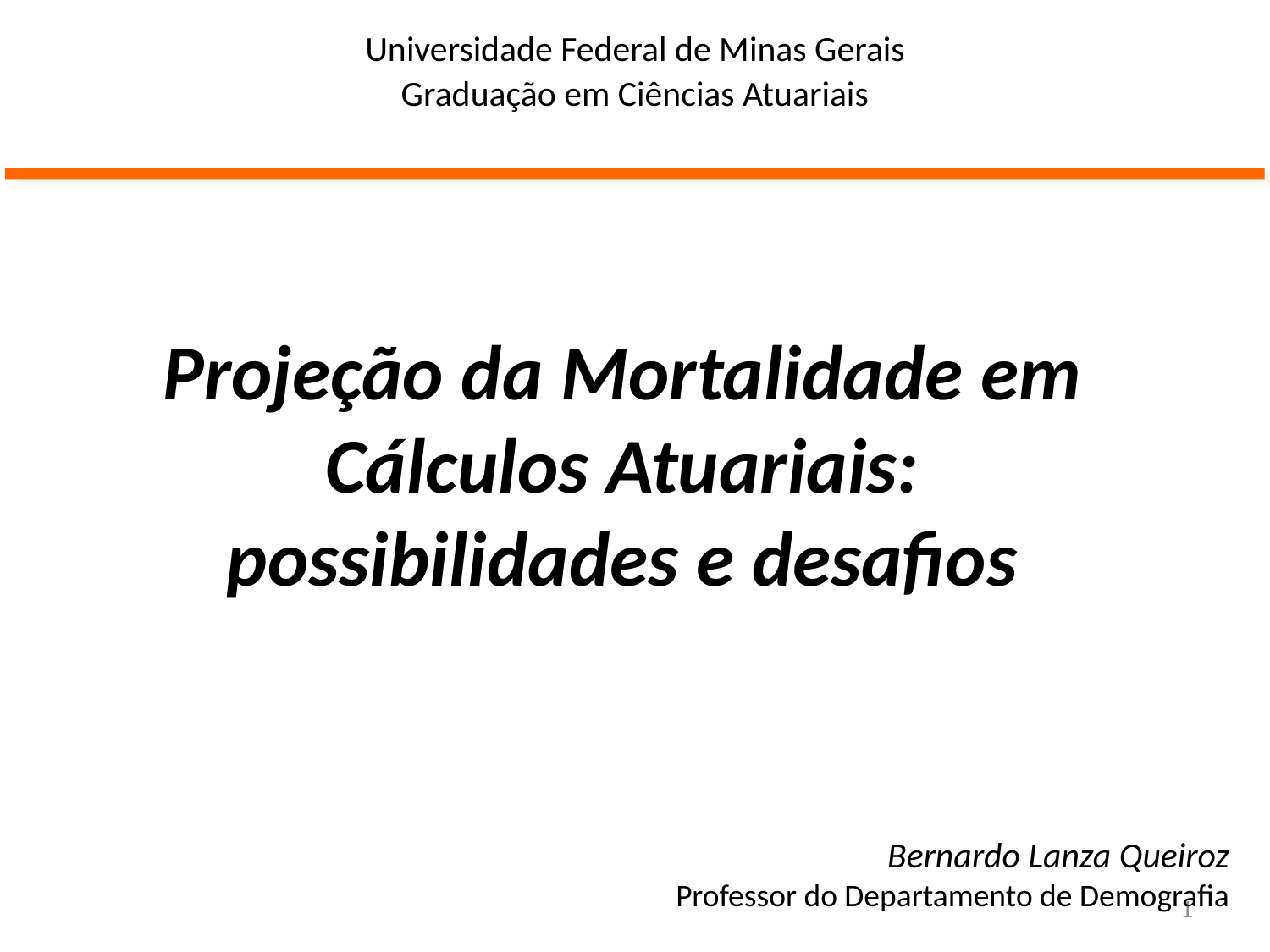

Universidade Federal de Minas Gerais
Graduação em Ciências Atuariais

Projeção da Mortalidade em Cálculos Atuariais: possibilidades e desafios
Bernardo Lanza Queiroz
Professor do Departamento de Demografia

1